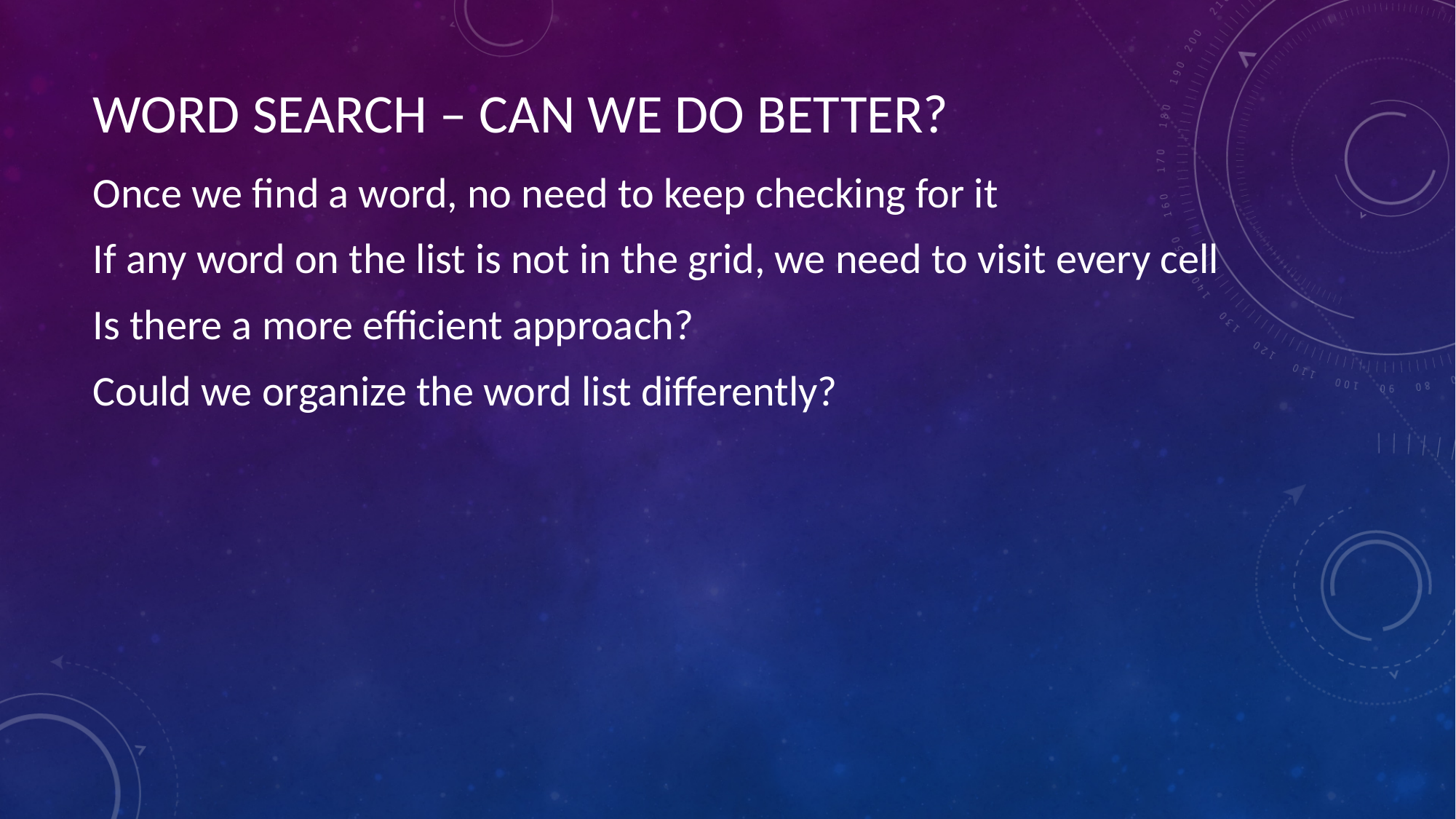

# Word Search – Can we do better?
Once we find a word, no need to keep checking for it
If any word on the list is not in the grid, we need to visit every cell
Is there a more efficient approach?
Could we organize the word list differently?